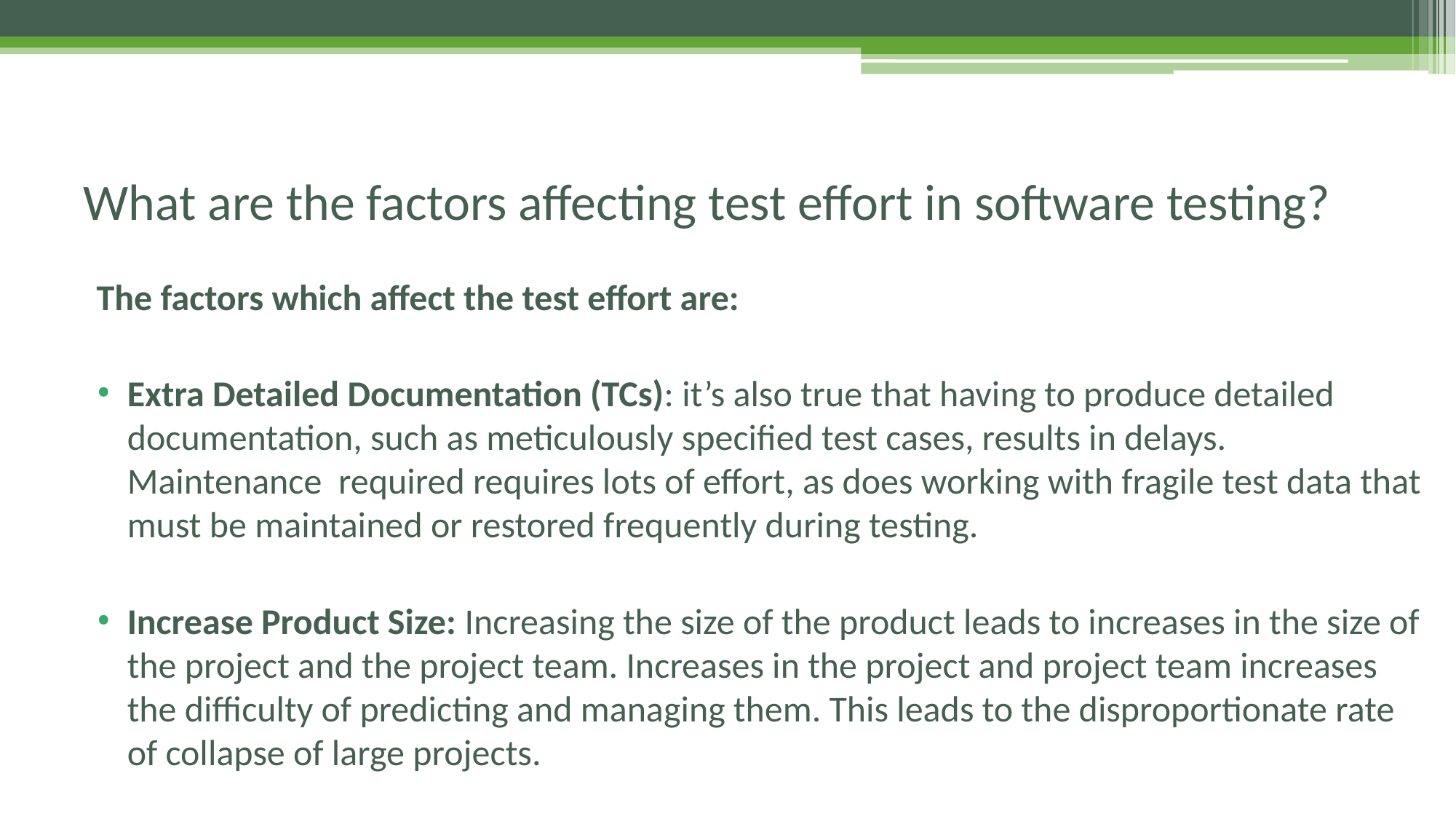

# What are the factors affecting test effort in software testing?
The factors which affect the test effort are:

Extra Detailed Documentation (TCs): it’s also true that having to produce detailed documentation, such as meticulously specified test cases, results in delays. Maintenance  required requires lots of effort, as does working with fragile test data that must be maintained or restored frequently during testing.

Increase Product Size: Increasing the size of the product leads to increases in the size of the project and the project team. Increases in the project and project team increases the difficulty of predicting and managing them. This leads to the disproportionate rate of collapse of large projects.